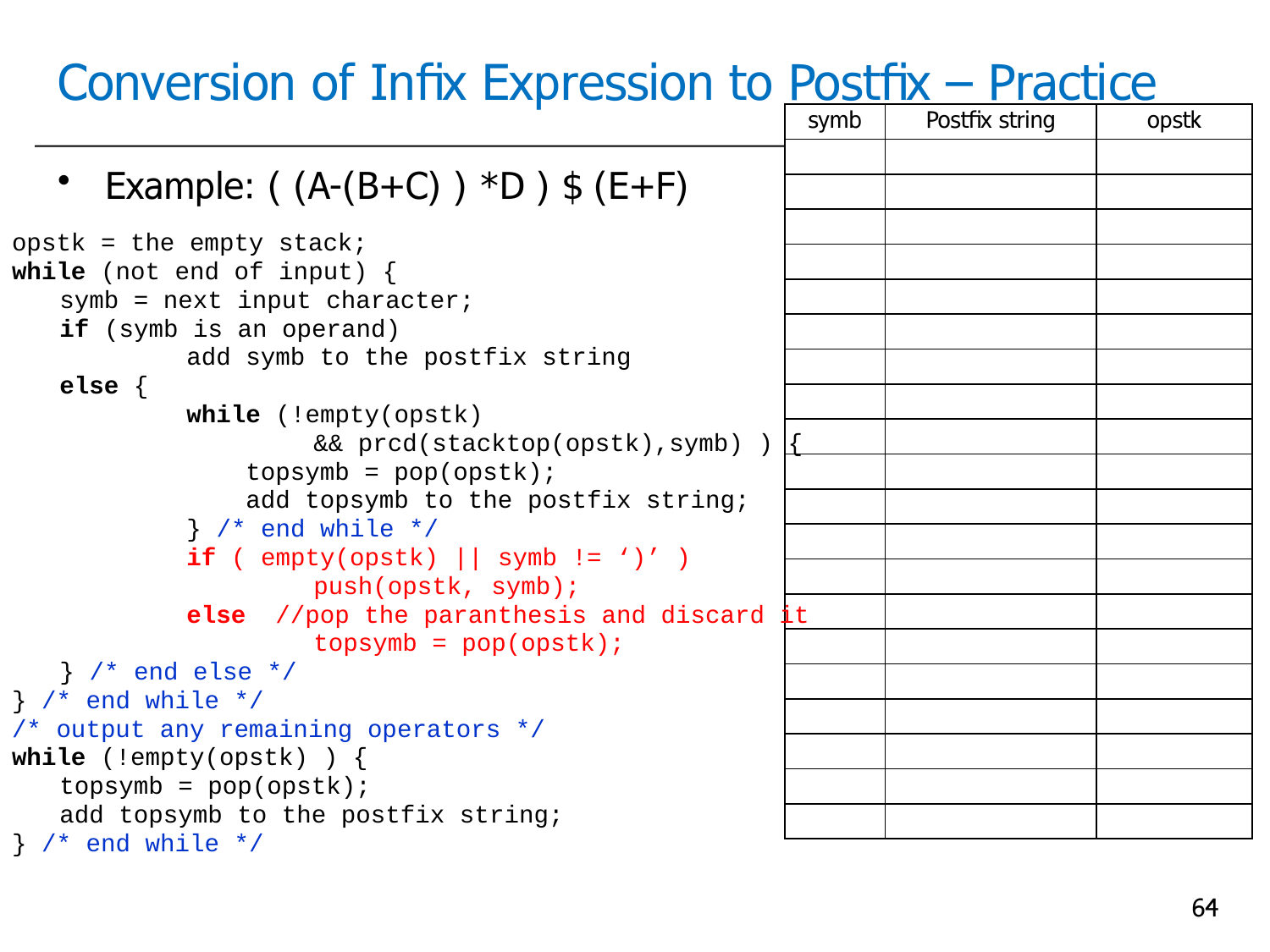

# Conversion of Infix Expression to Postfix – Practice
| symb | Postfix string | opstk |
| --- | --- | --- |
|  |  |  |
|  |  |  |
|  |  |  |
|  |  |  |
|  |  |  |
|  |  |  |
|  |  |  |
|  |  |  |
|  |  |  |
|  |  |  |
|  |  |  |
|  |  |  |
|  |  |  |
|  |  |  |
|  |  |  |
|  |  |  |
|  |  |  |
|  |  |  |
|  |  |  |
|  |  |  |
Example: ( (A-(B+C) ) *D ) $ (E+F)

opstk = the empty stack;
while (not end of input) {
	symb = next input character;
	if (symb is an operand)
		add symb to the postfix string
	else {
		while (!empty(opstk)
			&& prcd(stacktop(opstk),symb) ) {
		    topsymb = pop(opstk);
		    add topsymb to the postfix string;
		} /* end while */
		if ( empty(opstk) || symb != ‘)’ )
			push(opstk, symb);
		else  //pop the paranthesis and discard it
 			topsymb = pop(opstk);
	} /* end else */
} /* end while */
/* output any remaining operators */
while (!empty(opstk) ) {
	topsymb = pop(opstk);
	add topsymb to the postfix string;
} /* end while */
64